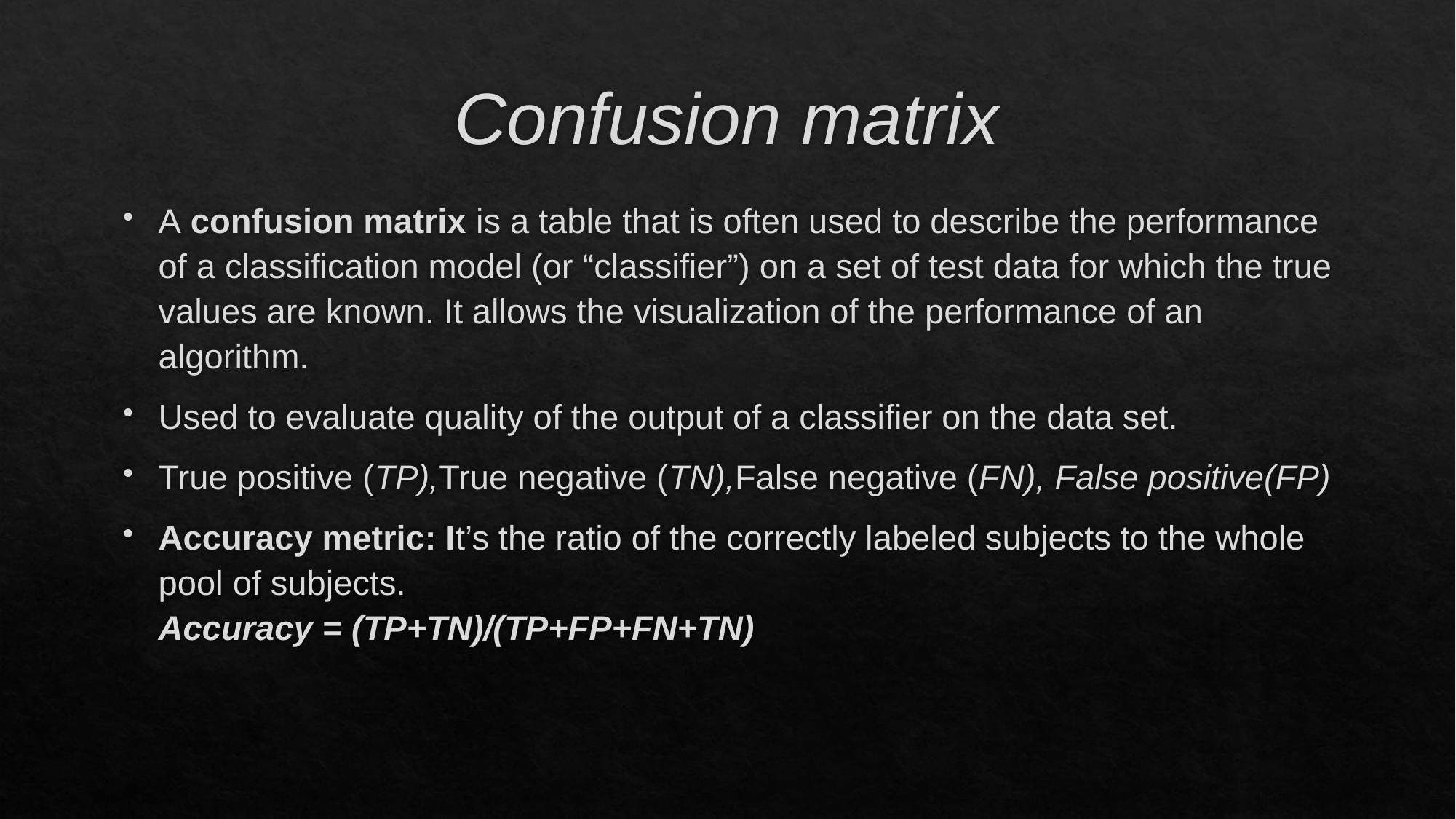

# Confusion matrix
A confusion matrix is a table that is often used to describe the performance of a classification model (or “classifier”) on a set of test data for which the true values are known. It allows the visualization of the performance of an algorithm.
Used to evaluate quality of the output of a classifier on the data set.
True positive (TP),True negative (TN),False negative (FN), False positive(FP)
Accuracy metric: It’s the ratio of the correctly labeled subjects to the whole pool of subjects.
Accuracy = (TP+TN)/(TP+FP+FN+TN)